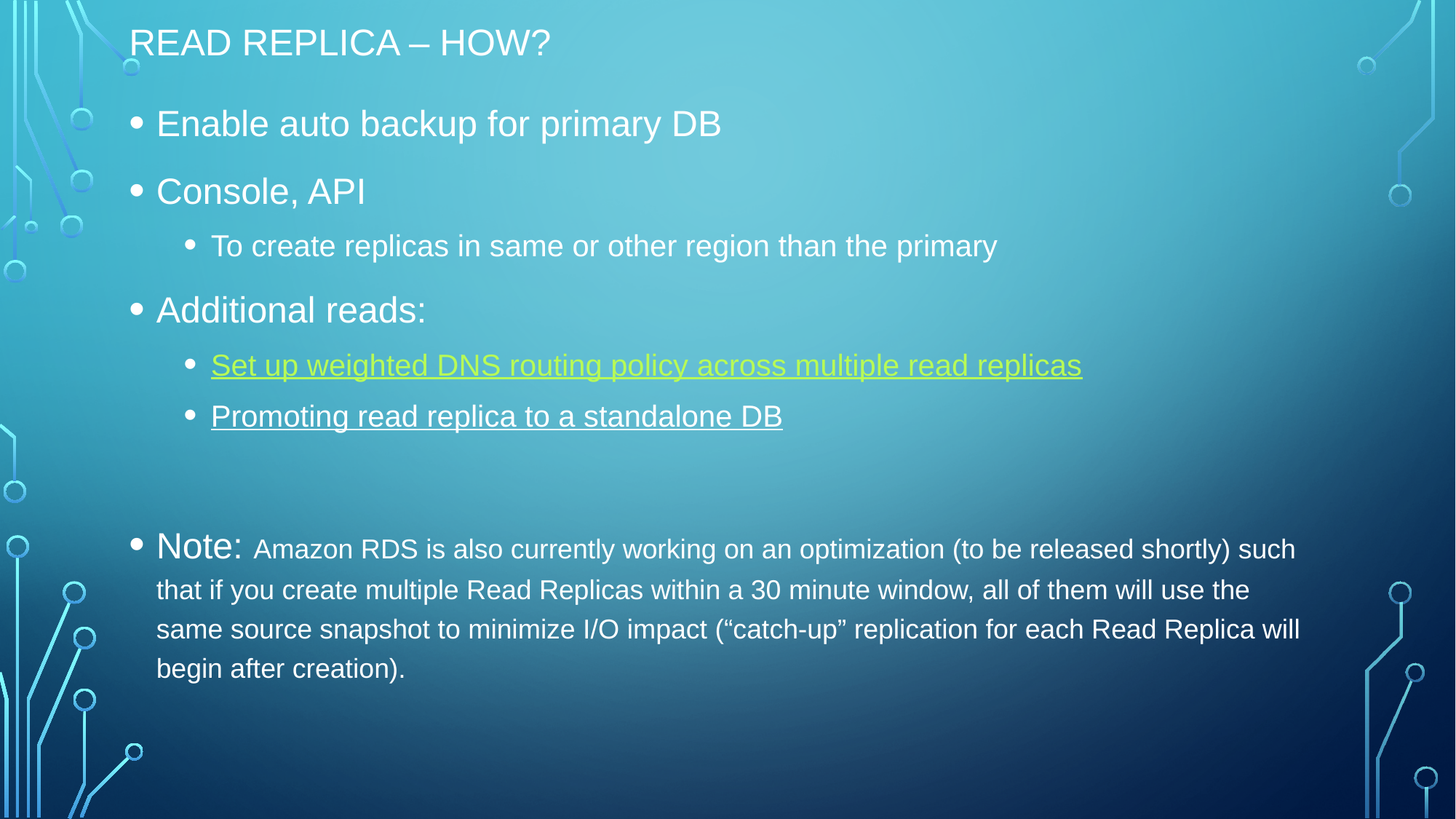

# Read replica – How?
Enable auto backup for primary DB
Console, API
To create replicas in same or other region than the primary
Additional reads:
Set up weighted DNS routing policy across multiple read replicas
Promoting read replica to a standalone DB

Note: Amazon RDS is also currently working on an optimization (to be released shortly) such that if you create multiple Read Replicas within a 30 minute window, all of them will use the same source snapshot to minimize I/O impact (“catch-up” replication for each Read Replica will begin after creation).